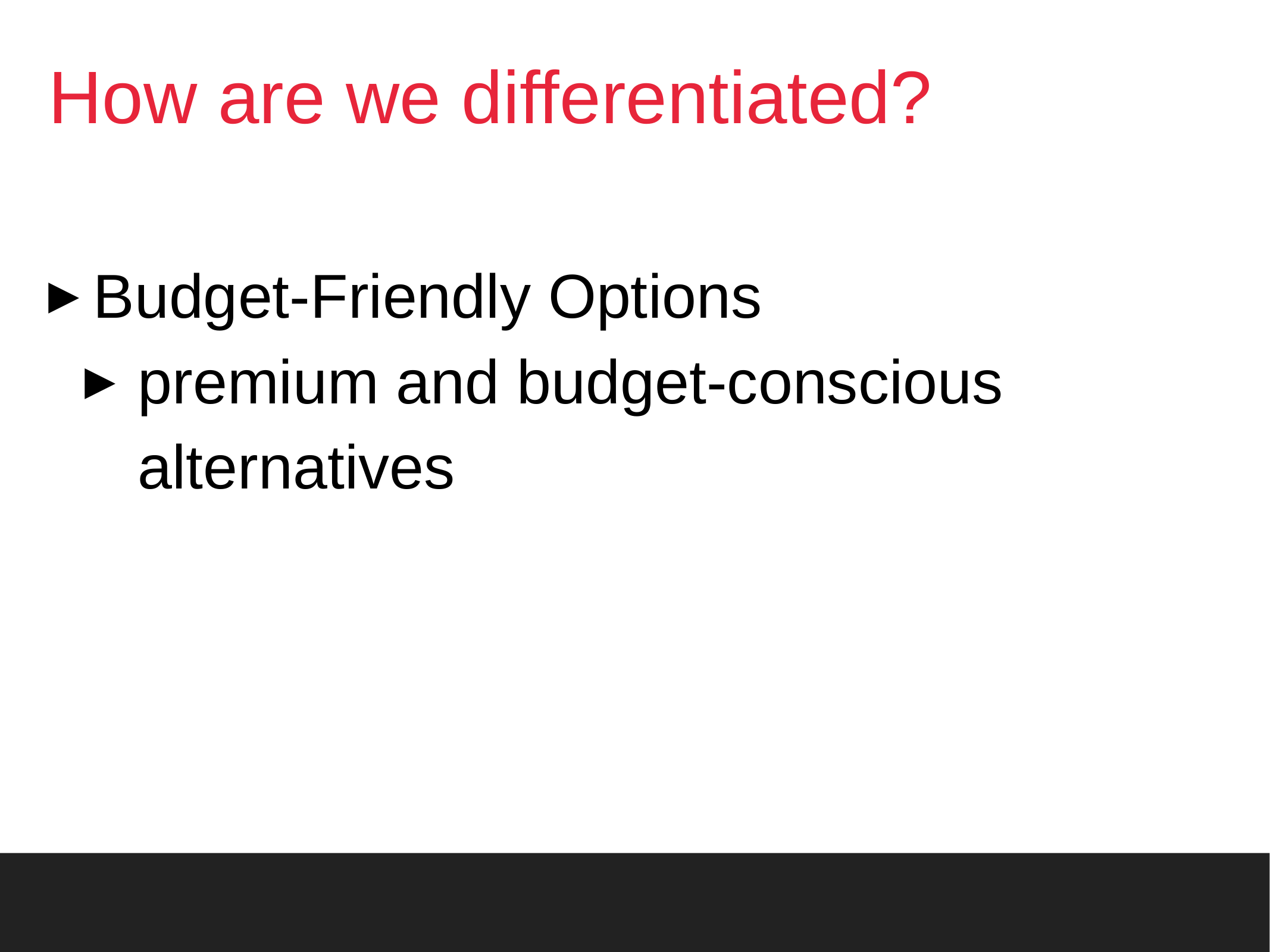

# How are we differentiated?

Budget-Friendly Options
premium and budget-conscious alternatives